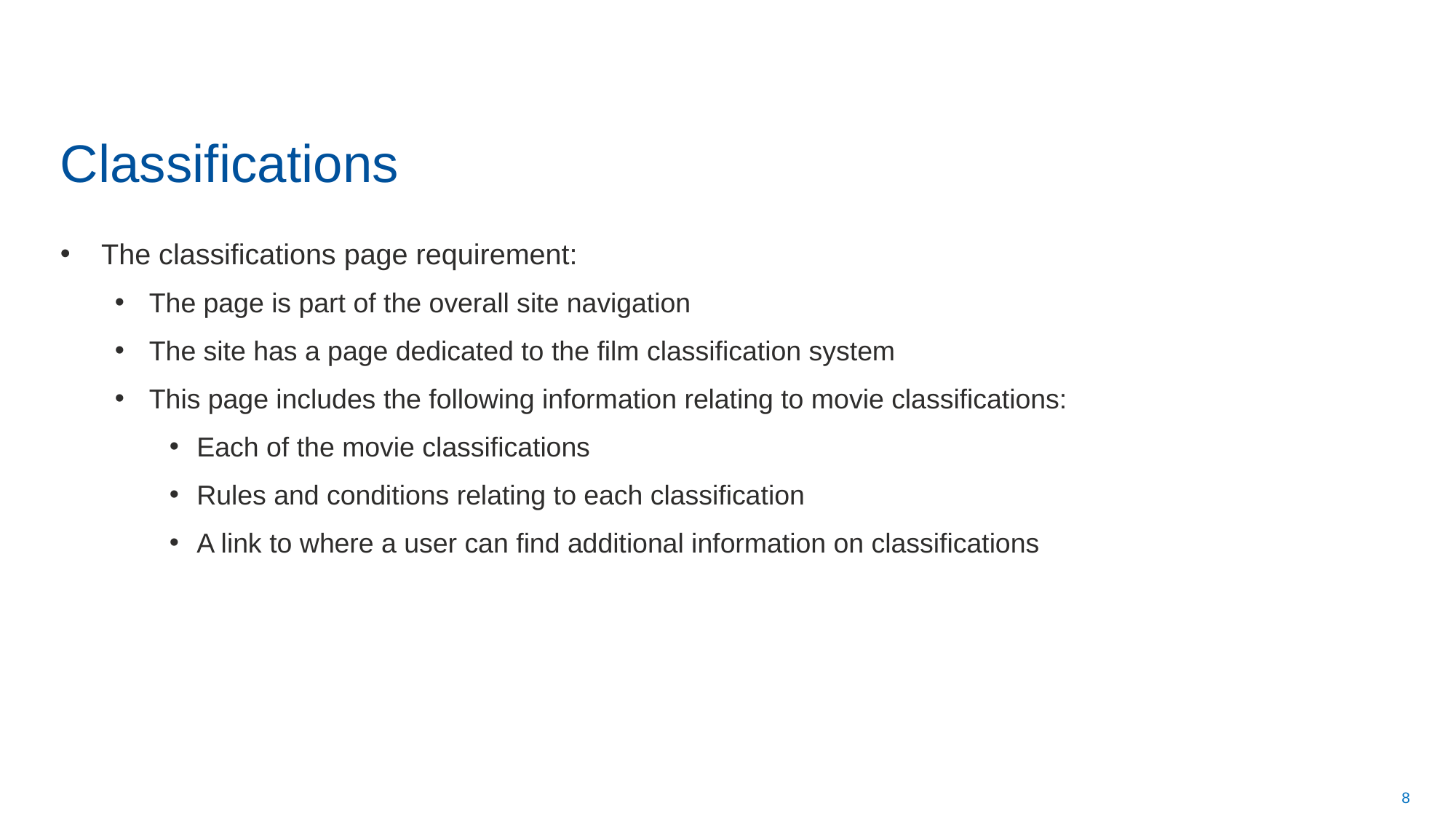

# Classifications
The classifications page requirement:
The page is part of the overall site navigation
The site has a page dedicated to the film classification system
This page includes the following information relating to movie classifications:
Each of the movie classifications
Rules and conditions relating to each classification
A link to where a user can find additional information on classifications